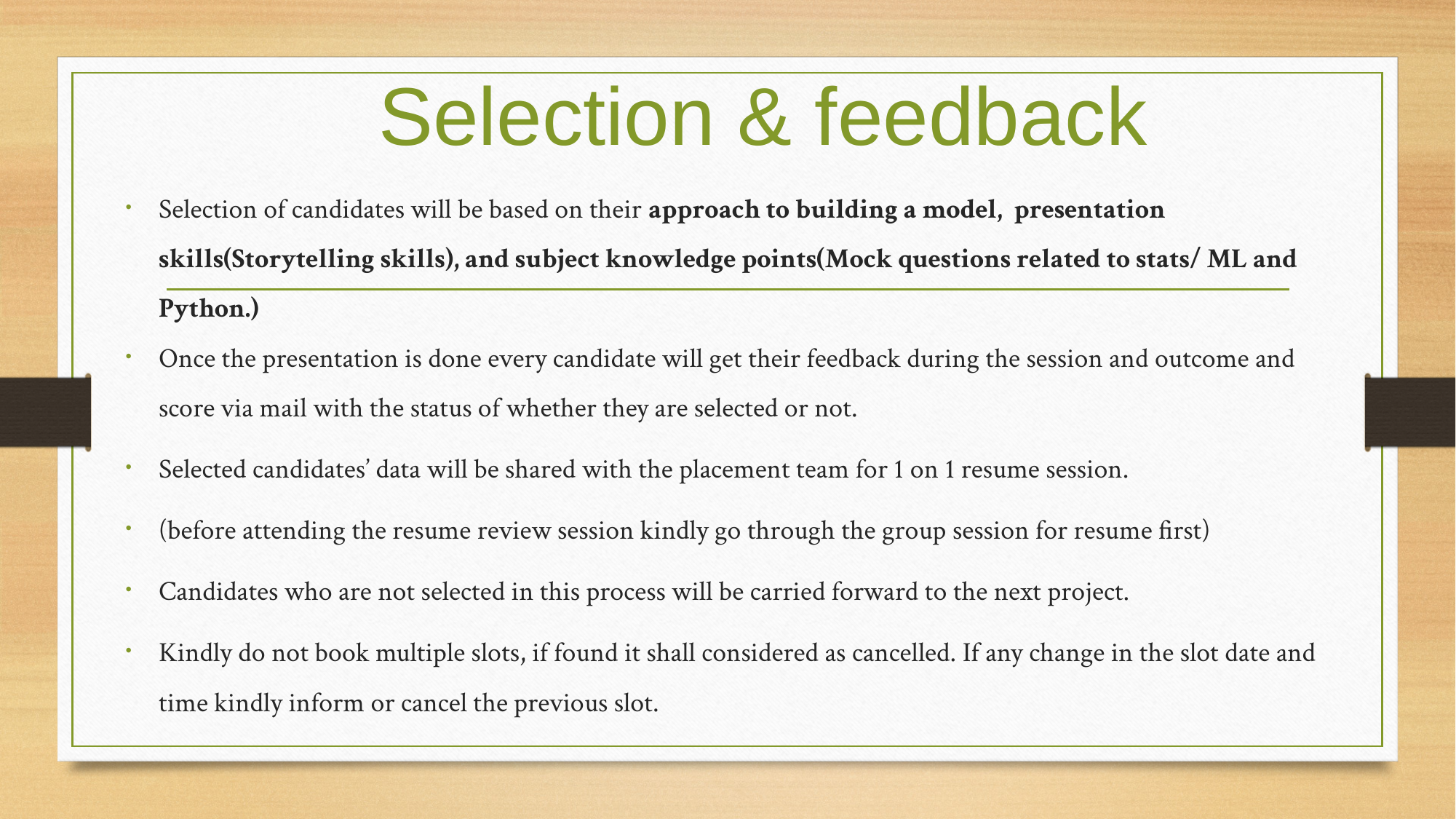

Selection & feedback
Selection of candidates will be based on their approach to building a model,  presentation skills(Storytelling skills), and subject knowledge points(Mock questions related to stats/ ML and Python.)
Once the presentation is done every candidate will get their feedback during the session and outcome and score via mail with the status of whether they are selected or not.
Selected candidates’ data will be shared with the placement team for 1 on 1 resume session.
(before attending the resume review session kindly go through the group session for resume first)
Candidates who are not selected in this process will be carried forward to the next project.
Kindly do not book multiple slots, if found it shall considered as cancelled. If any change in the slot date and time kindly inform or cancel the previous slot.